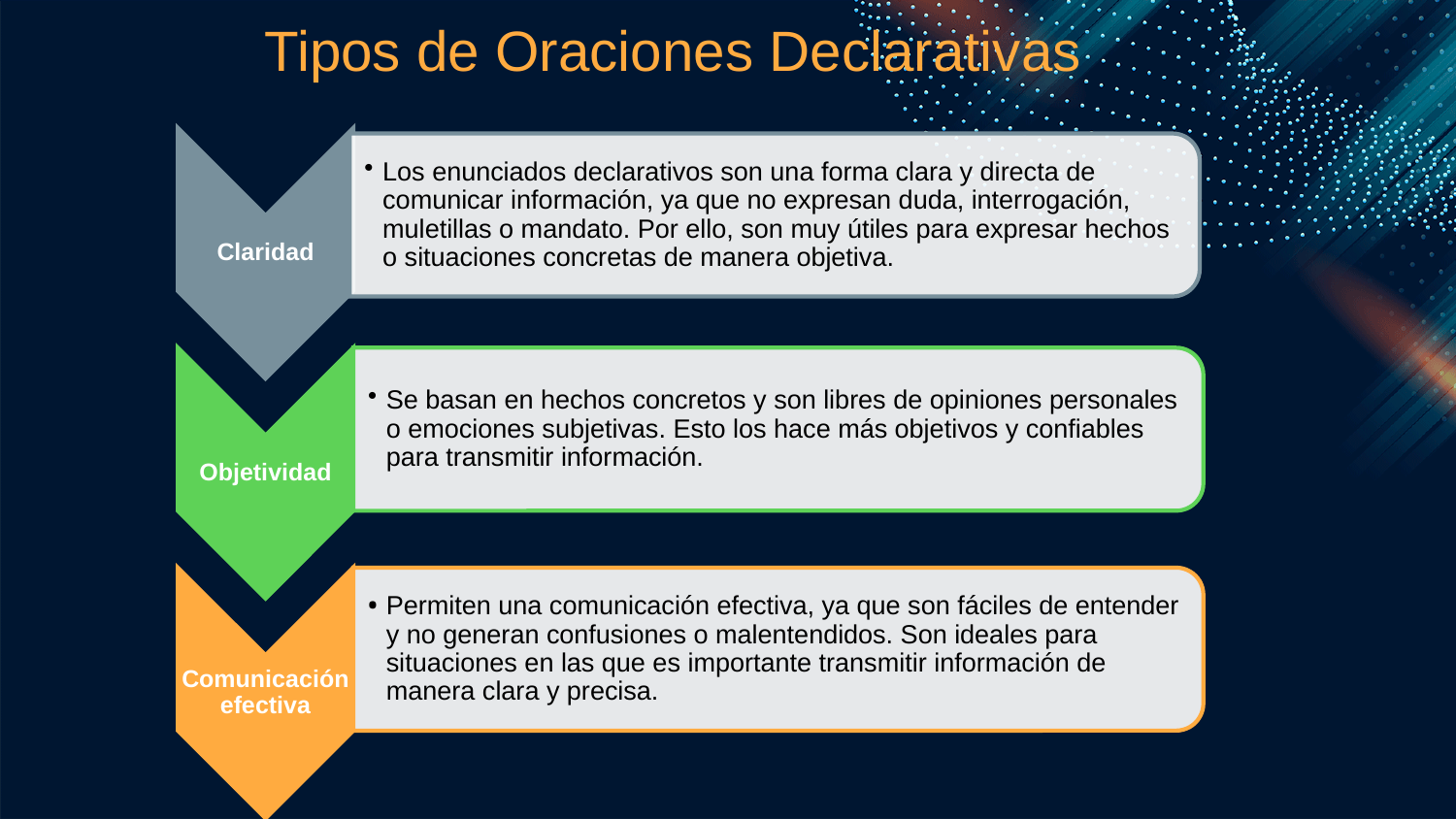

# Tipos de Oraciones Declarativas
Claridad
Los enunciados declarativos son una forma clara y directa de comunicar información, ya que no expresan duda, interrogación, muletillas o mandato. Por ello, son muy útiles para expresar hechos o situaciones concretas de manera objetiva.
Objetividad
Se basan en hechos concretos y son libres de opiniones personales o emociones subjetivas. Esto los hace más objetivos y confiables para transmitir información.
Comunicación efectiva
Permiten una comunicación efectiva, ya que son fáciles de entender y no generan confusiones o malentendidos. Son ideales para situaciones en las que es importante transmitir información de manera clara y precisa.